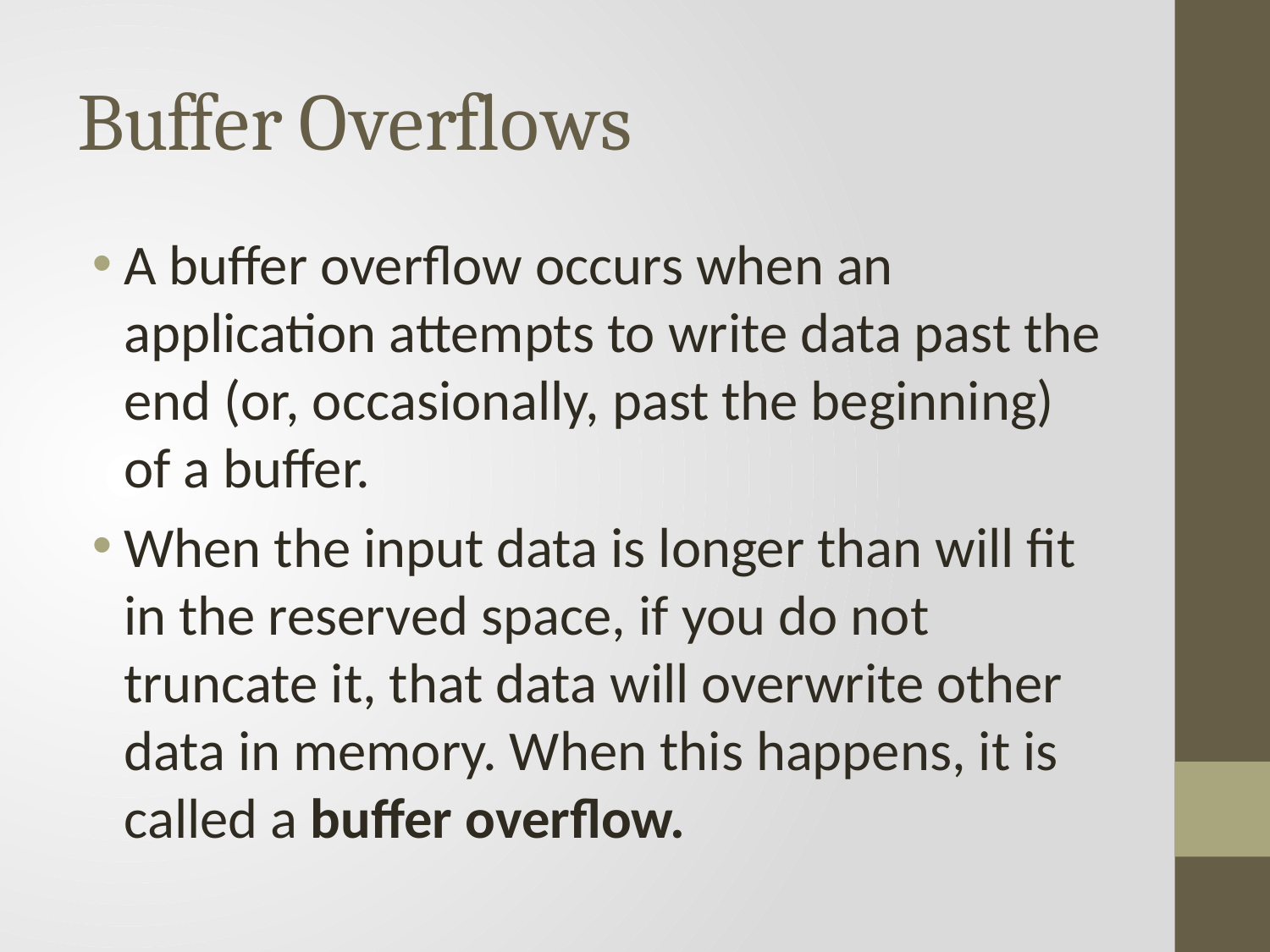

# Buffer Overflows
A buffer overflow occurs when an application attempts to write data past the end (or, occasionally, past the beginning) of a buffer.
When the input data is longer than will fit in the reserved space, if you do not truncate it, that data will overwrite other data in memory. When this happens, it is called a buffer overflow.